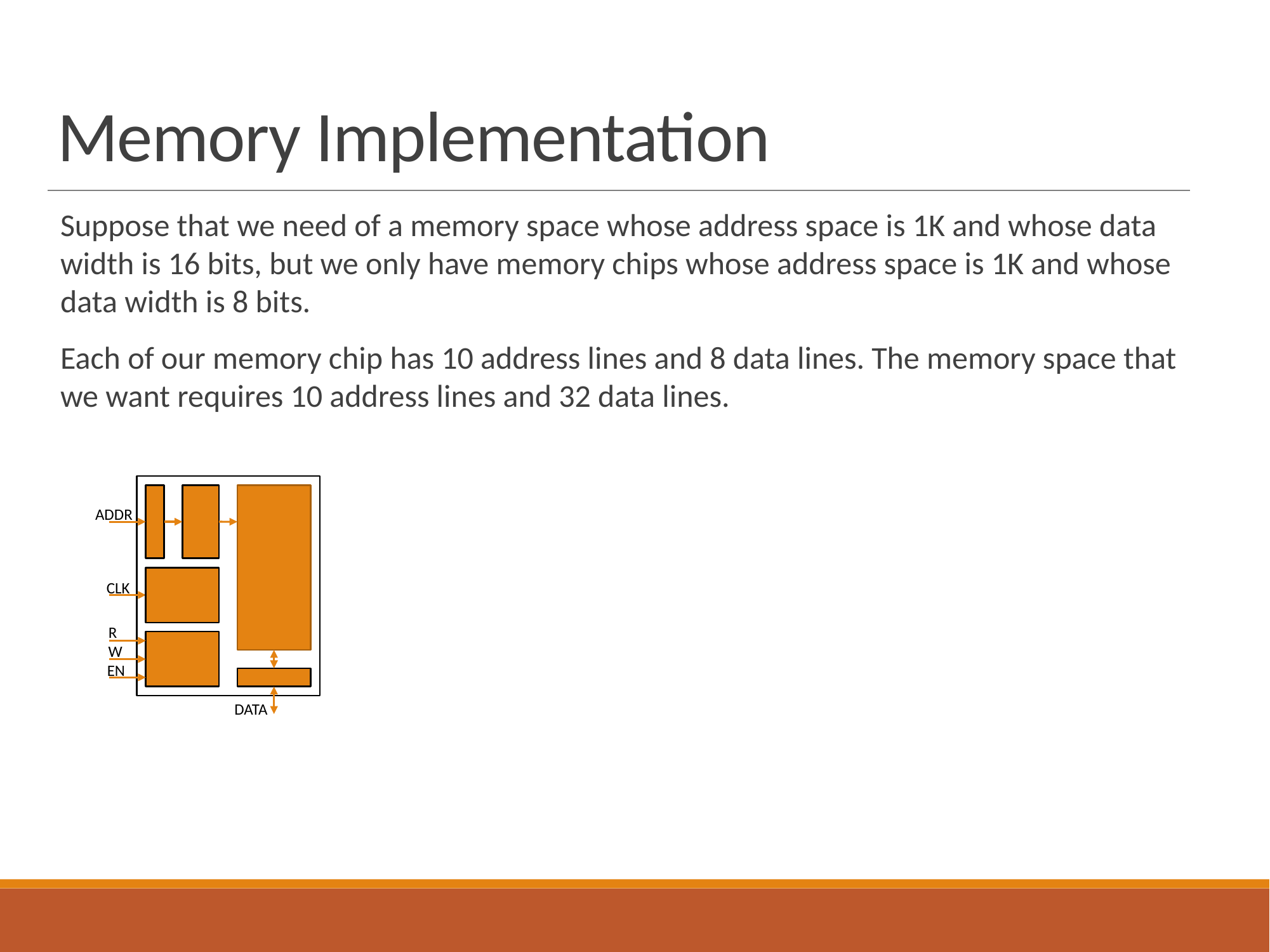

# Memory Implementation
Suppose that we need of a memory space whose address space is 1K and whose data width is 16 bits, but we only have memory chips whose address space is 1K and whose data width is 8 bits.
Each of our memory chip has 10 address lines and 8 data lines. The memory space that we want requires 10 address lines and 32 data lines.

ADDR

CLK
R

W
EN

DATA